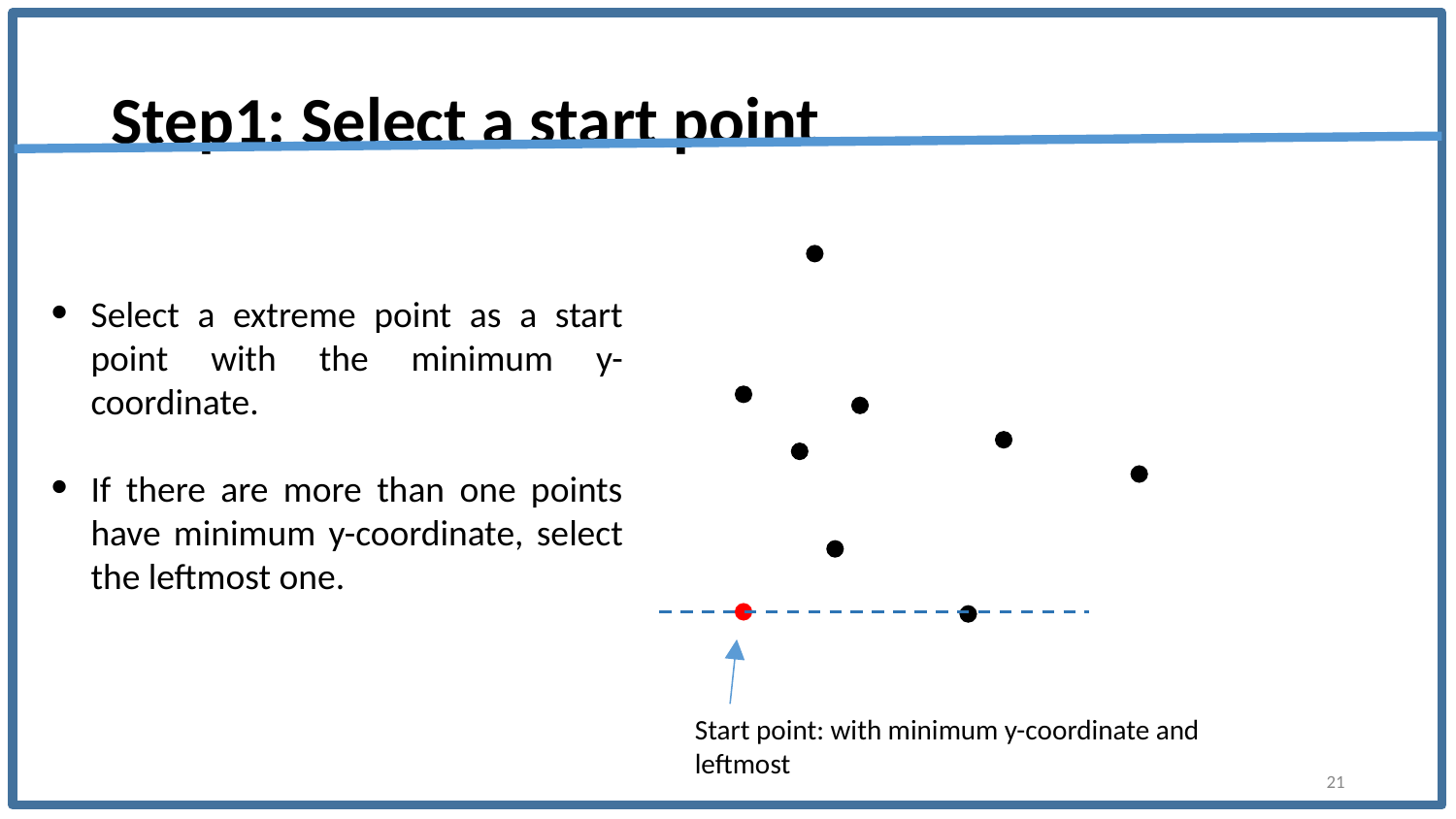

# Step1: Select a start point

Select a extreme point as a start point with the minimum y-coordinate.

If there are more than one points have minimum y-coordinate, select the leftmost one.

Start point: with minimum y-coordinate and leftmost
21